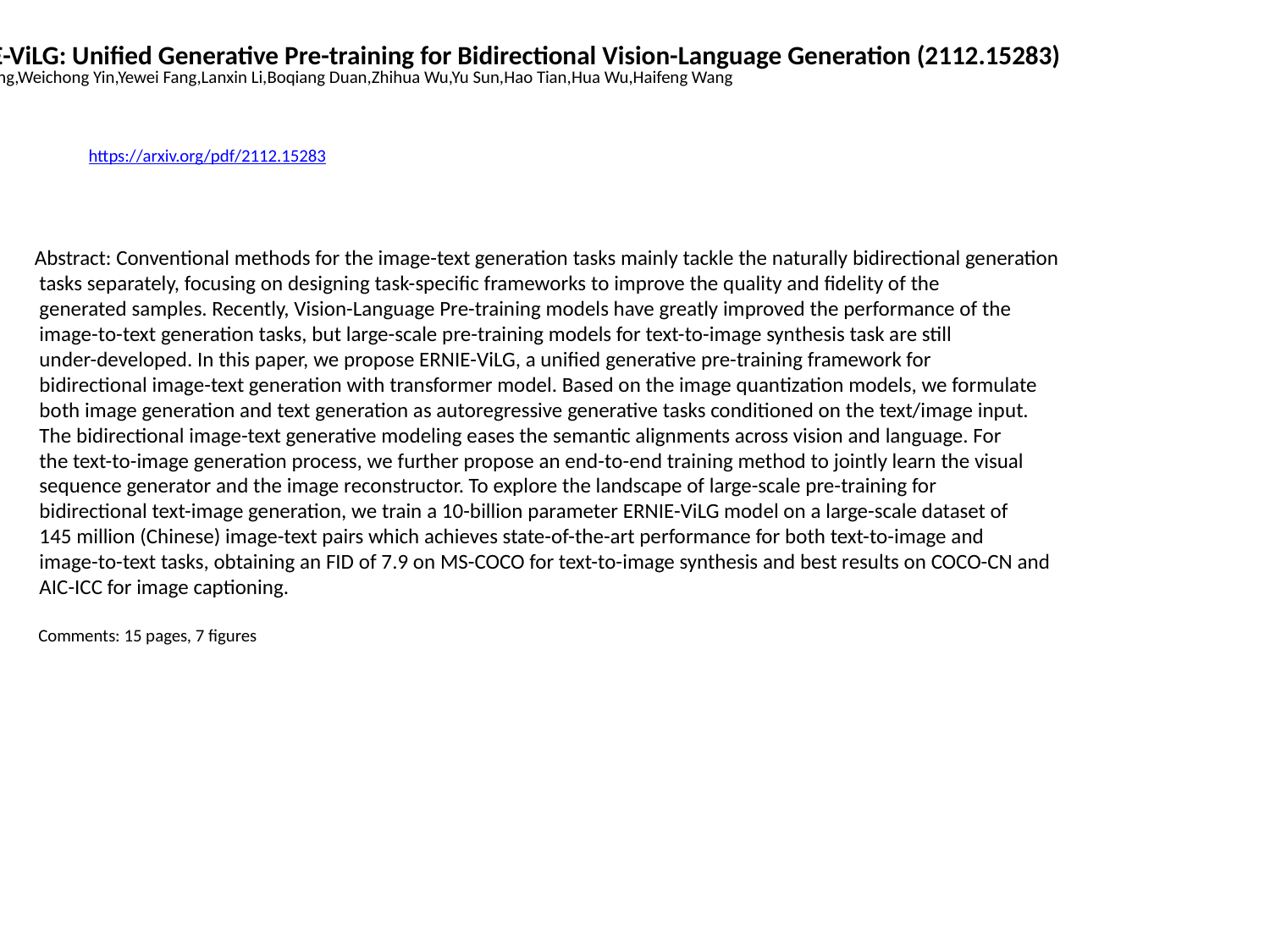

ERNIE-ViLG: Unified Generative Pre-training for Bidirectional Vision-Language Generation (2112.15283)
Han Zhang,Weichong Yin,Yewei Fang,Lanxin Li,Boqiang Duan,Zhihua Wu,Yu Sun,Hao Tian,Hua Wu,Haifeng Wang

https://arxiv.org/pdf/2112.15283

Abstract: Conventional methods for the image-text generation tasks mainly tackle the naturally bidirectional generation
 tasks separately, focusing on designing task-specific frameworks to improve the quality and fidelity of the
 generated samples. Recently, Vision-Language Pre-training models have greatly improved the performance of the
 image-to-text generation tasks, but large-scale pre-training models for text-to-image synthesis task are still
 under-developed. In this paper, we propose ERNIE-ViLG, a unified generative pre-training framework for
 bidirectional image-text generation with transformer model. Based on the image quantization models, we formulate
 both image generation and text generation as autoregressive generative tasks conditioned on the text/image input.
 The bidirectional image-text generative modeling eases the semantic alignments across vision and language. For
 the text-to-image generation process, we further propose an end-to-end training method to jointly learn the visual
 sequence generator and the image reconstructor. To explore the landscape of large-scale pre-training for
 bidirectional text-image generation, we train a 10-billion parameter ERNIE-ViLG model on a large-scale dataset of
 145 million (Chinese) image-text pairs which achieves state-of-the-art performance for both text-to-image and
 image-to-text tasks, obtaining an FID of 7.9 on MS-COCO for text-to-image synthesis and best results on COCO-CN and
 AIC-ICC for image captioning.
 Comments: 15 pages, 7 figures